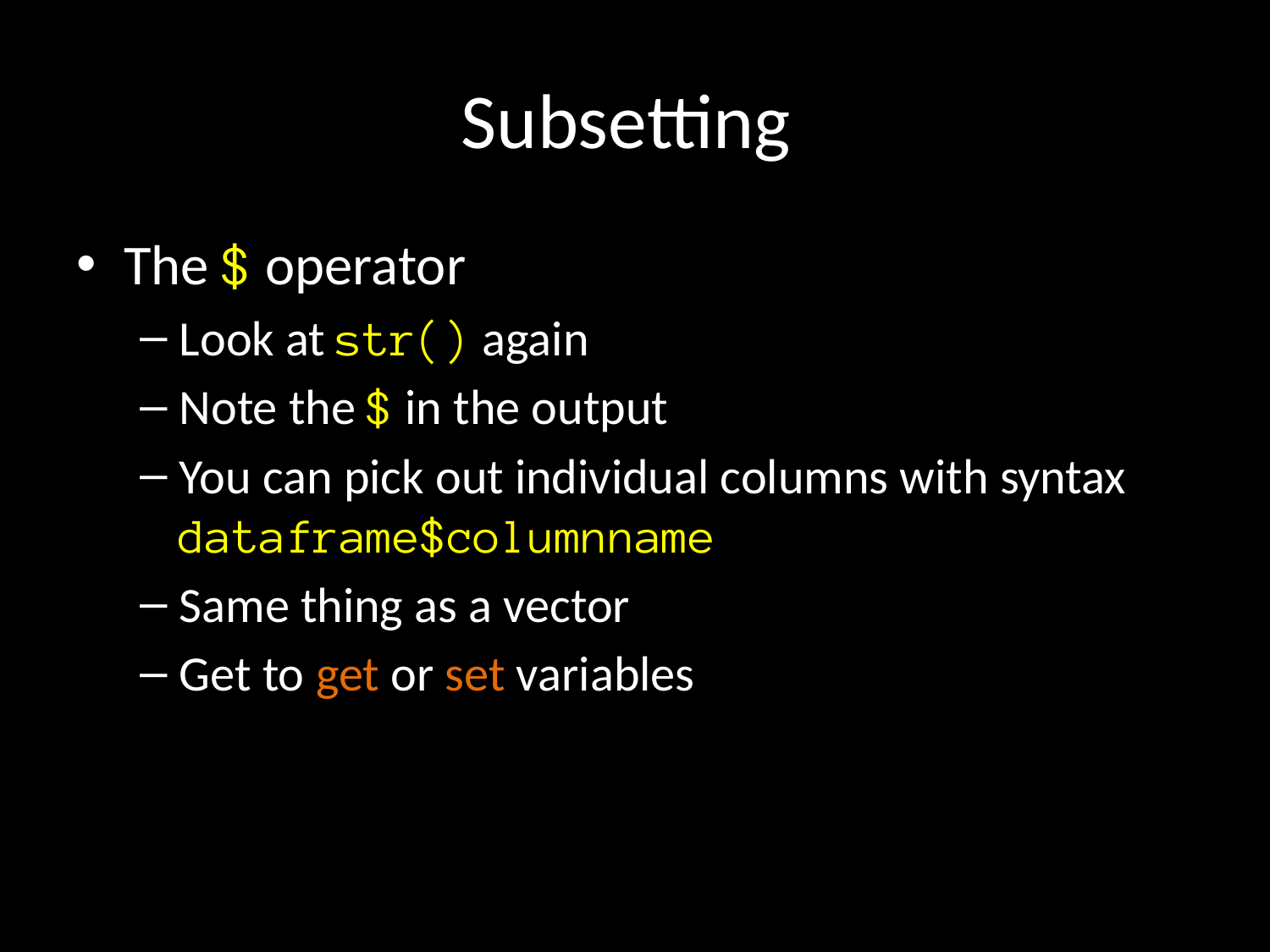

# Subsetting
The $ operator
Look at str() again
Note the $ in the output
You can pick out individual columns with syntax dataframe$columnname
Same thing as a vector
Get to get or set variables